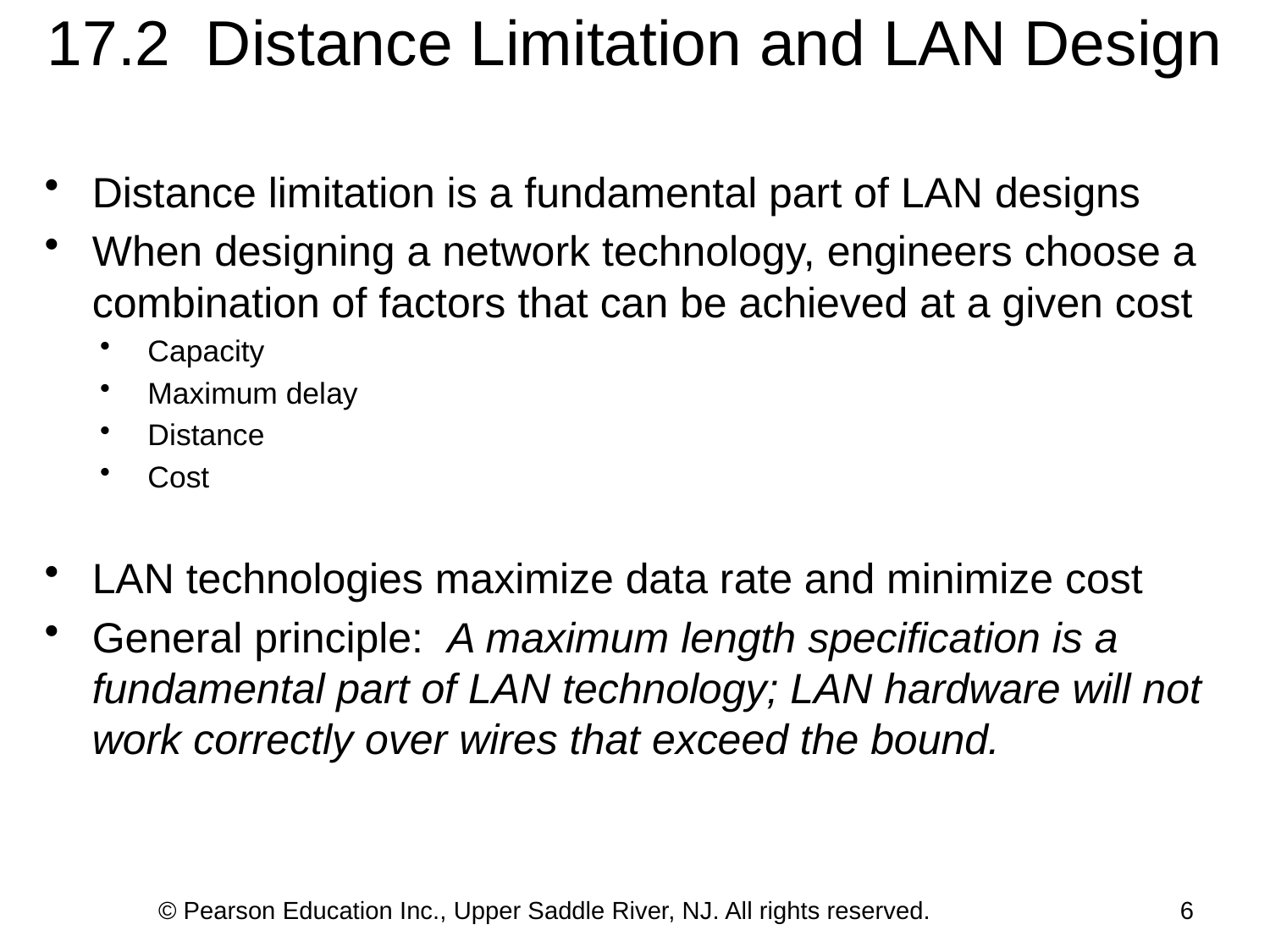

# 17.2  Distance Limitation and LAN Design
Distance limitation is a fundamental part of LAN designs
When designing a network technology, engineers choose a combination of factors that can be achieved at a given cost
Capacity
Maximum delay
Distance
Cost

LAN technologies maximize data rate and minimize cost
General principle:  A maximum length specification is a fundamental part of LAN technology; LAN hardware will not work correctly over wires that exceed the bound.
© Pearson Education Inc., Upper Saddle River, NJ. All rights reserved.
6